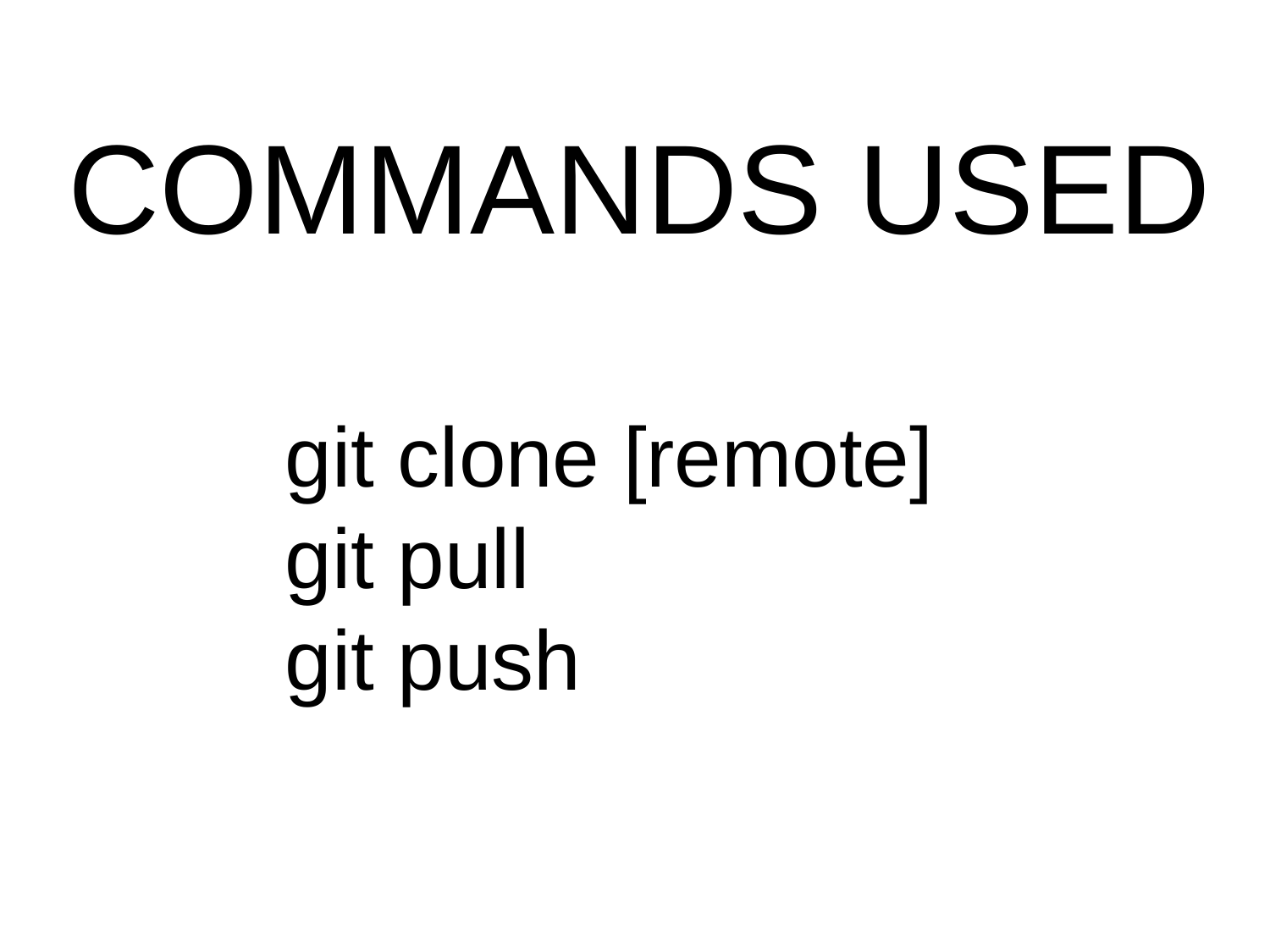

COMMANDS USED
git clone [remote]
git pull
git push